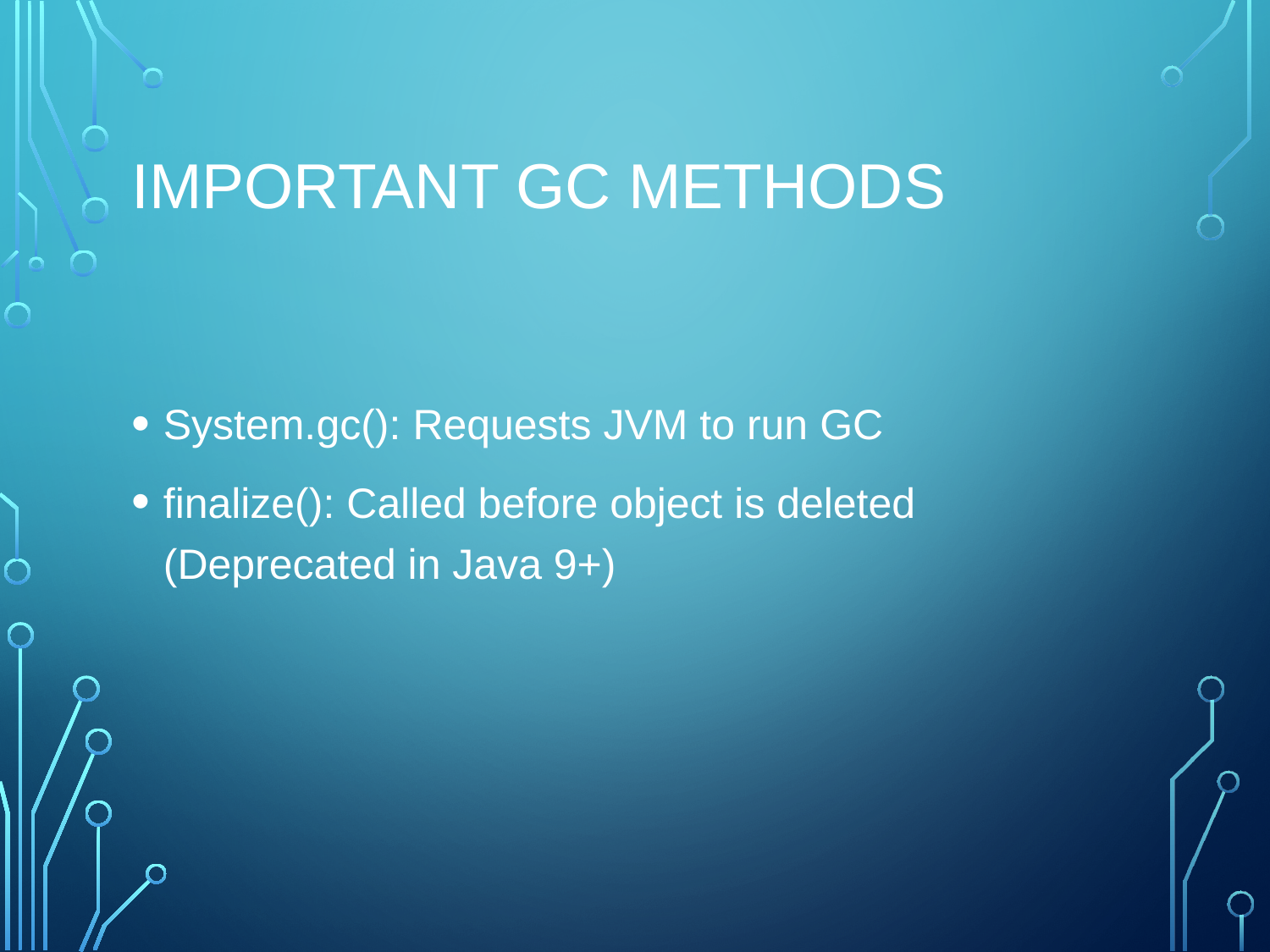

# Important GC Methods

System.gc(): Requests JVM to run GC
finalize(): Called before object is deleted (Deprecated in Java 9+)